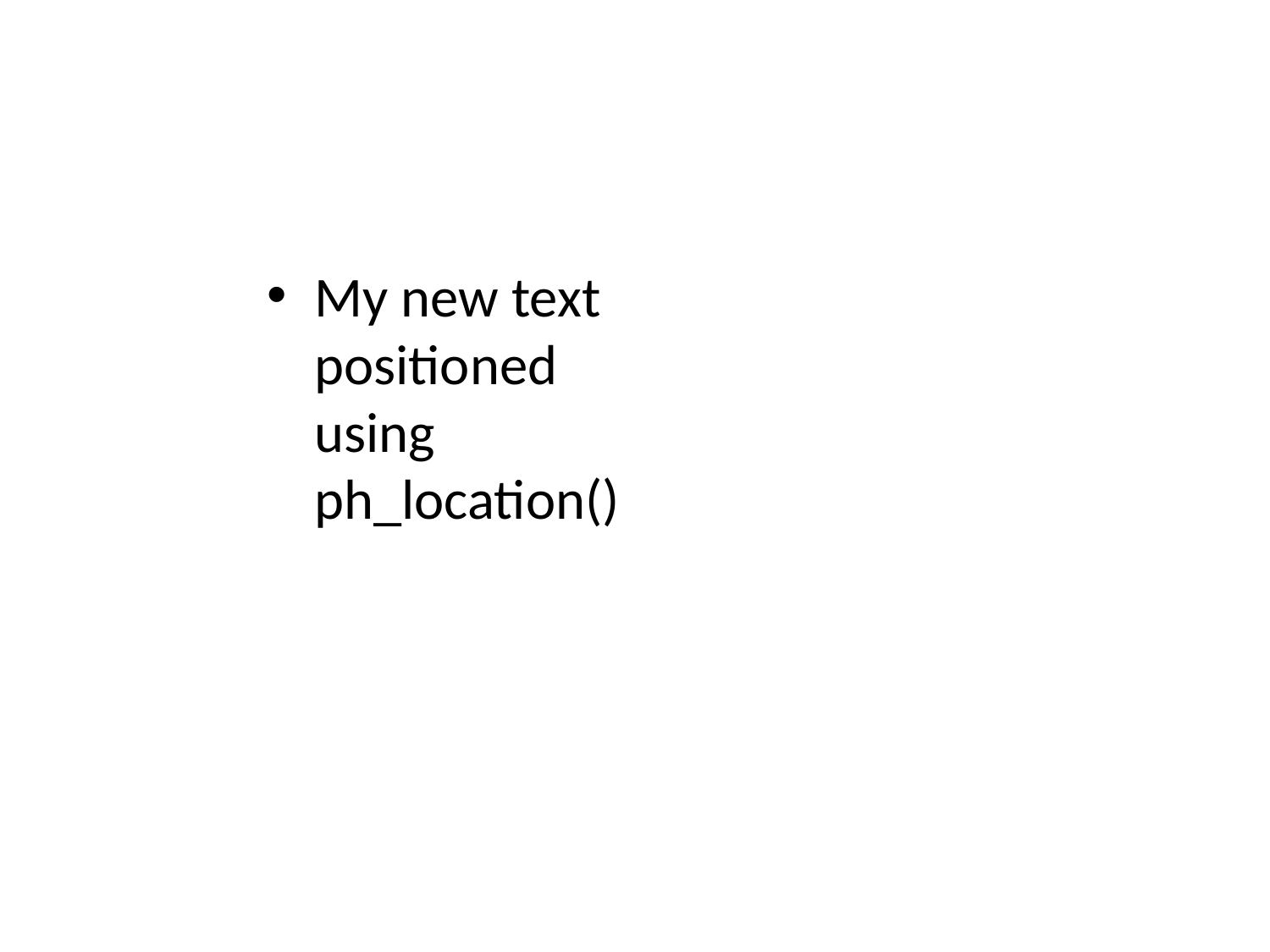

# My new text positioned using ph_location()